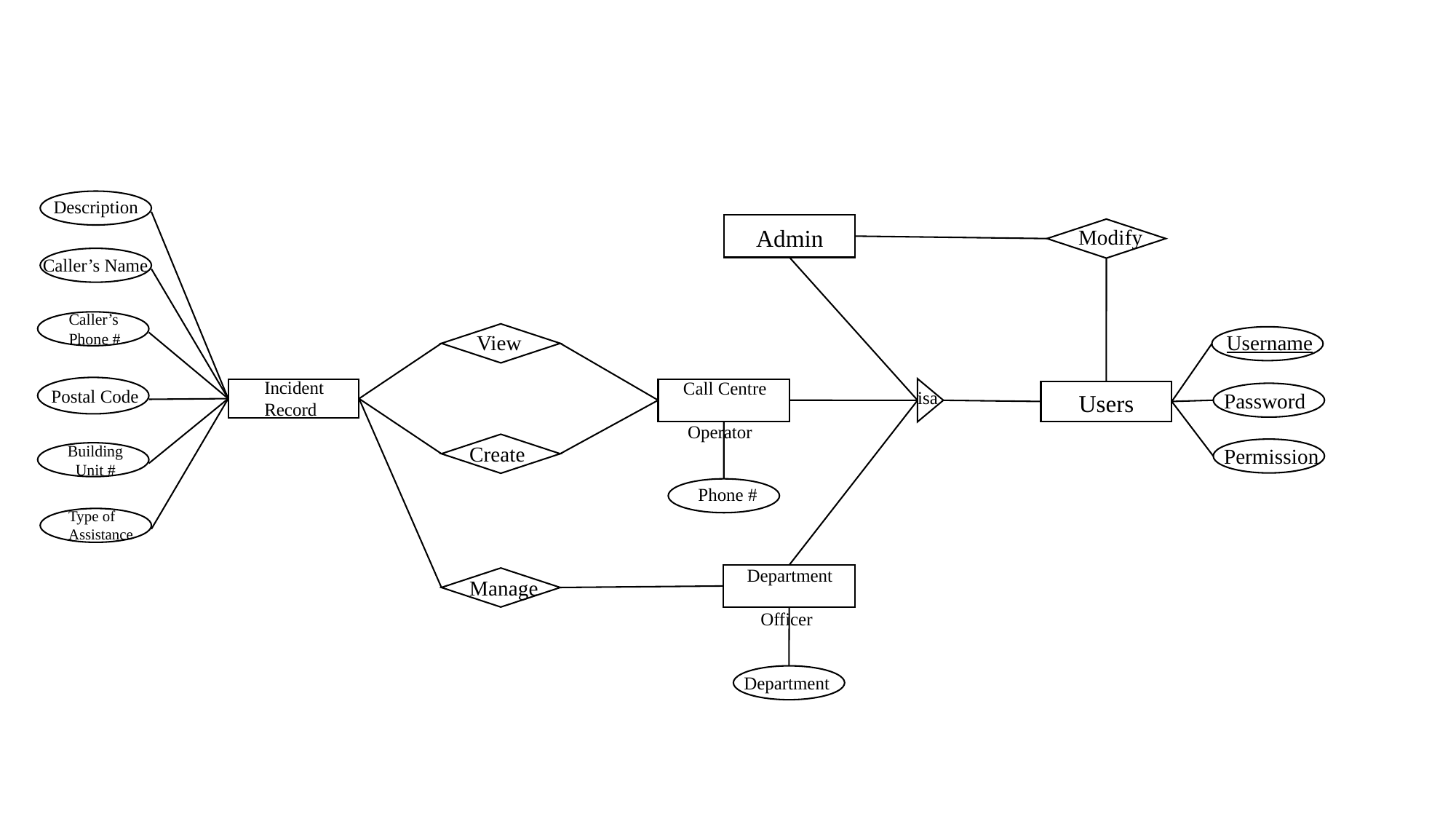

Description

Admin
Modify

Caller’s Name

Caller’s
Phone #

View

Username

Incident
Record

Call Centre
 Operator

Postal Code
isa

Users
Password

Create
Building
  Unit #

Permission

Phone #

Type of
Assistance

Department
   Officer

Manage

Department